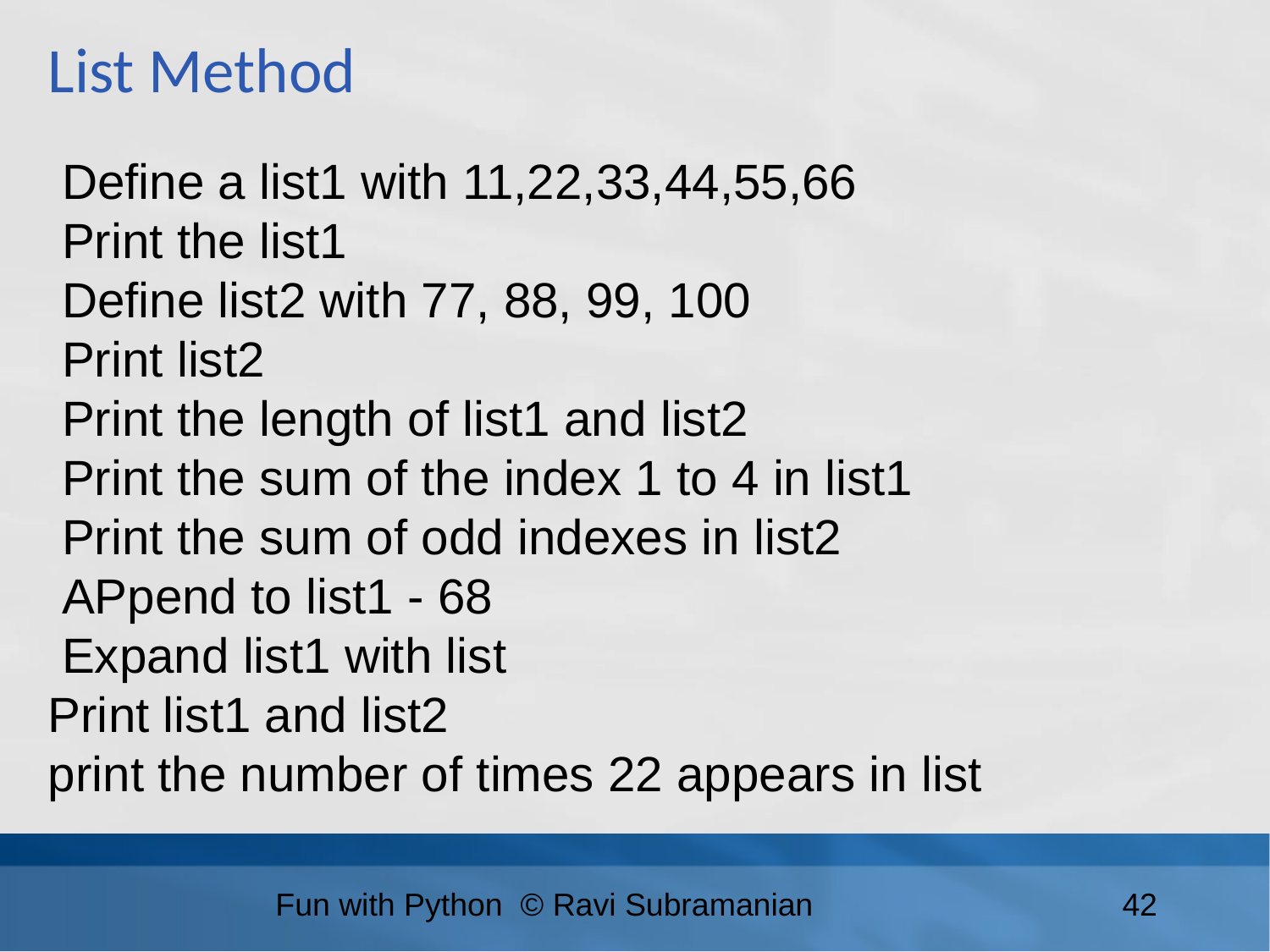

List Method
 Define a list1 with 11,22,33,44,55,66
 Print the list1
 Define list2 with 77, 88, 99, 100
 Print list2
 Print the length of list1 and list2
 Print the sum of the index 1 to 4 in list1
 Print the sum of odd indexes in list2
 APpend to list1 - 68
 Expand list1 with list
Print list1 and list2
print the number of times 22 appears in list